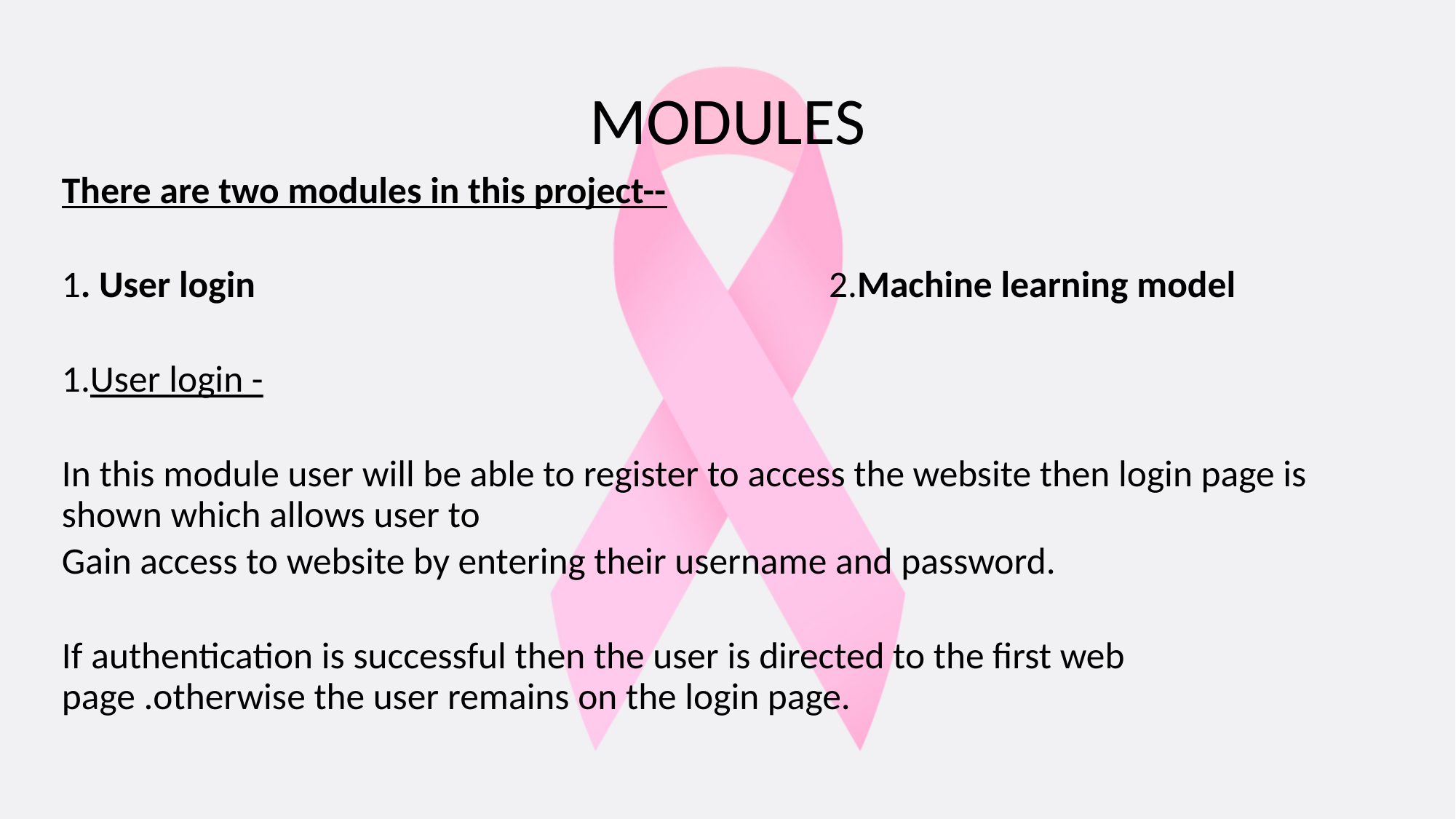

# MODULES
There are two modules in this project--

1. User login                                                                   2.Machine learning model

1.User login -

In this module user will be able to register to access the website then login page is shown which allows user to
Gain access to website by entering their username and password.

If authentication is successful then the user is directed to the first web page .otherwise the user remains on the login page.